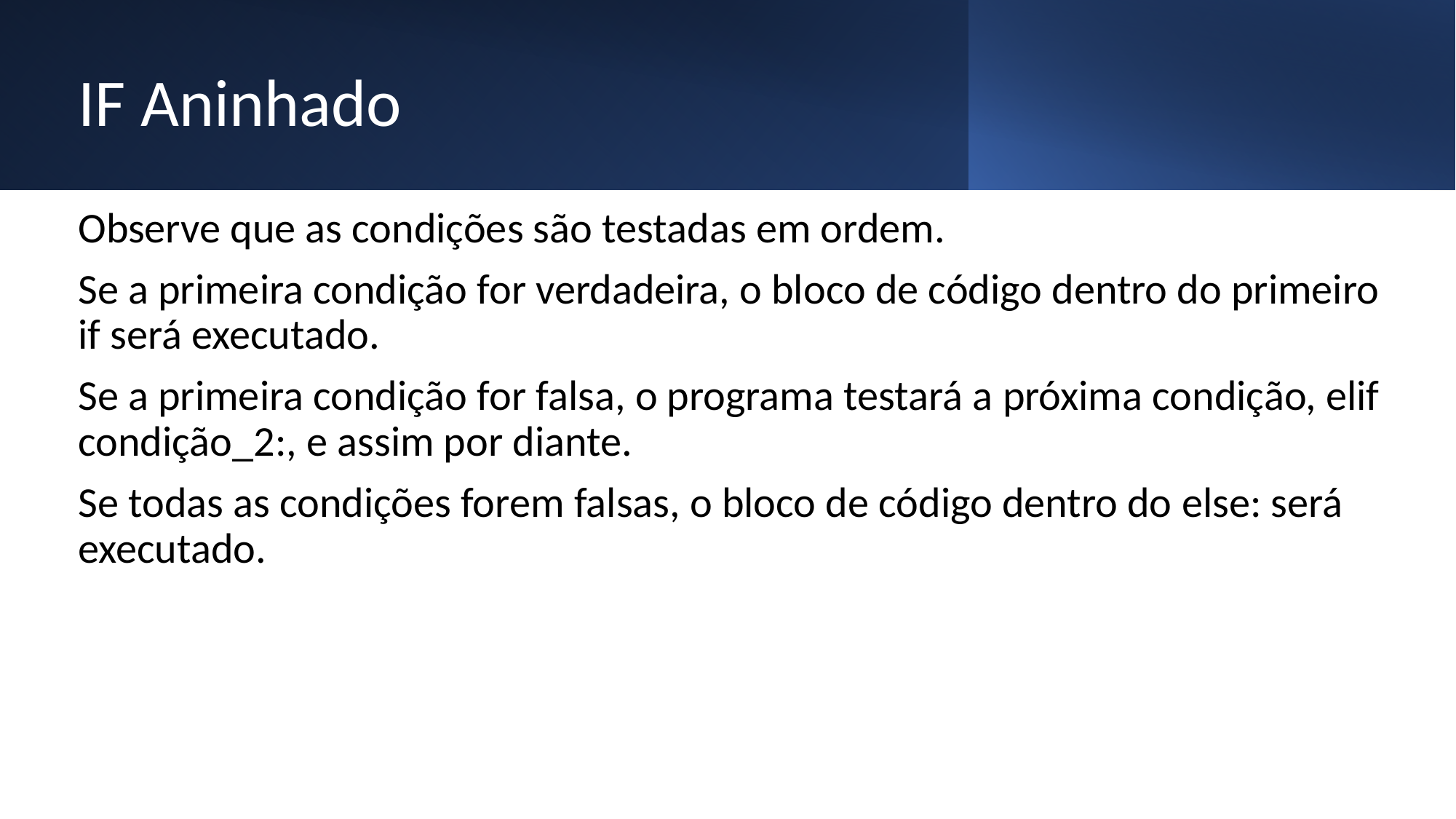

# IF Aninhado
Observe que as condições são testadas em ordem.
Se a primeira condição for verdadeira, o bloco de código dentro do primeiro if será executado.
Se a primeira condição for falsa, o programa testará a próxima condição, elif condição_2:, e assim por diante.
Se todas as condições forem falsas, o bloco de código dentro do else: será executado.